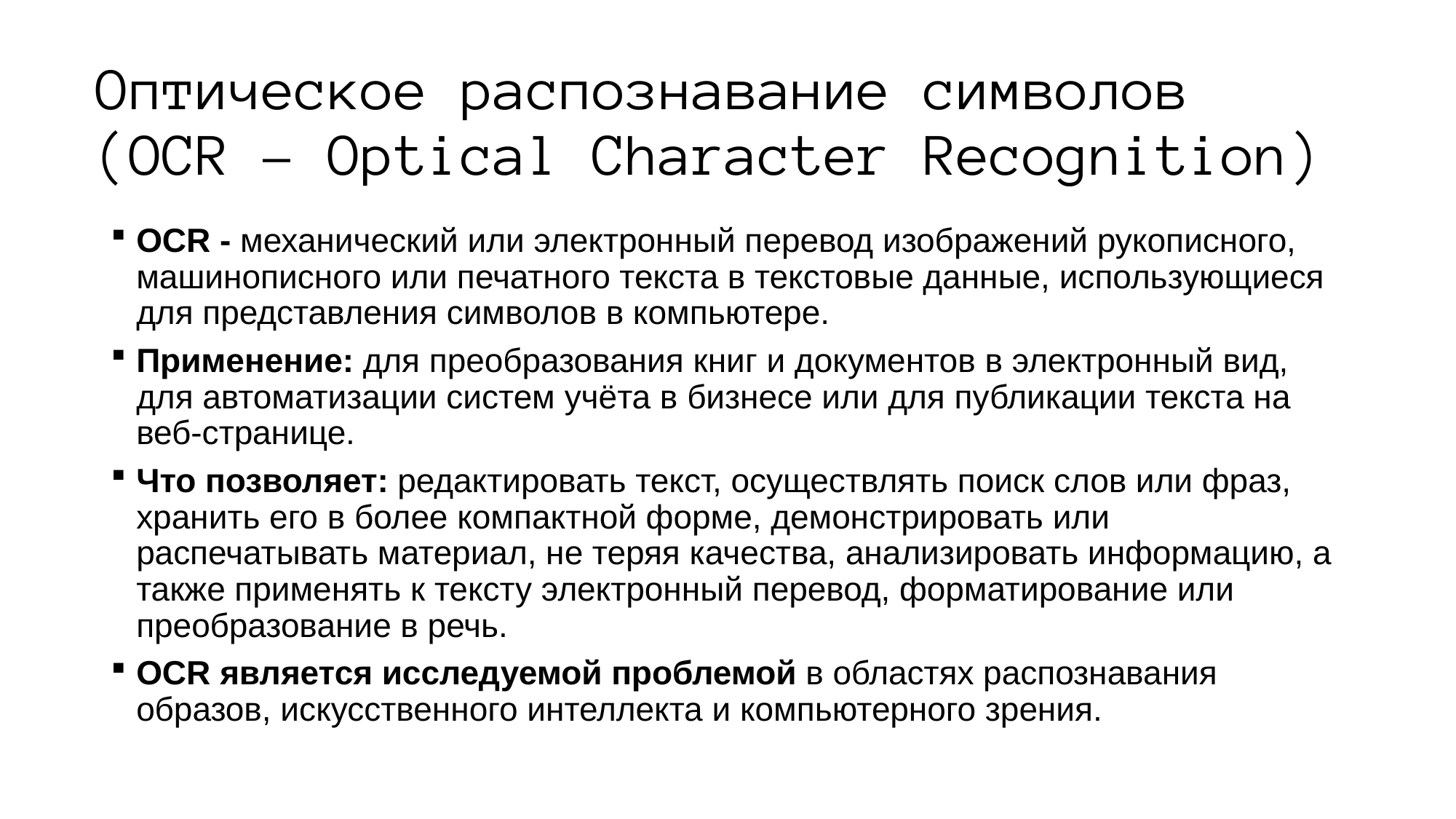

# Оптическое распознавание символов (OCR – Optical Character Recognition)
OCR - механический или электронный перевод изображений рукописного, машинописного или печатного текста в текстовые данные, использующиеся для представления символов в компьютере.
Применение: для преобразования книг и документов в электронный вид, для автоматизации систем учёта в бизнесе или для публикации текста на веб-странице.
Что позволяет: редактировать текст, осуществлять поиск слов или фраз, хранить его в более компактной форме, демонстрировать или распечатывать материал, не теряя качества, анализировать информацию, а также применять к тексту электронный перевод, форматирование или преобразование в речь.
OCR является исследуемой проблемой в областях распознавания образов, искусственного интеллекта и компьютерного зрения.